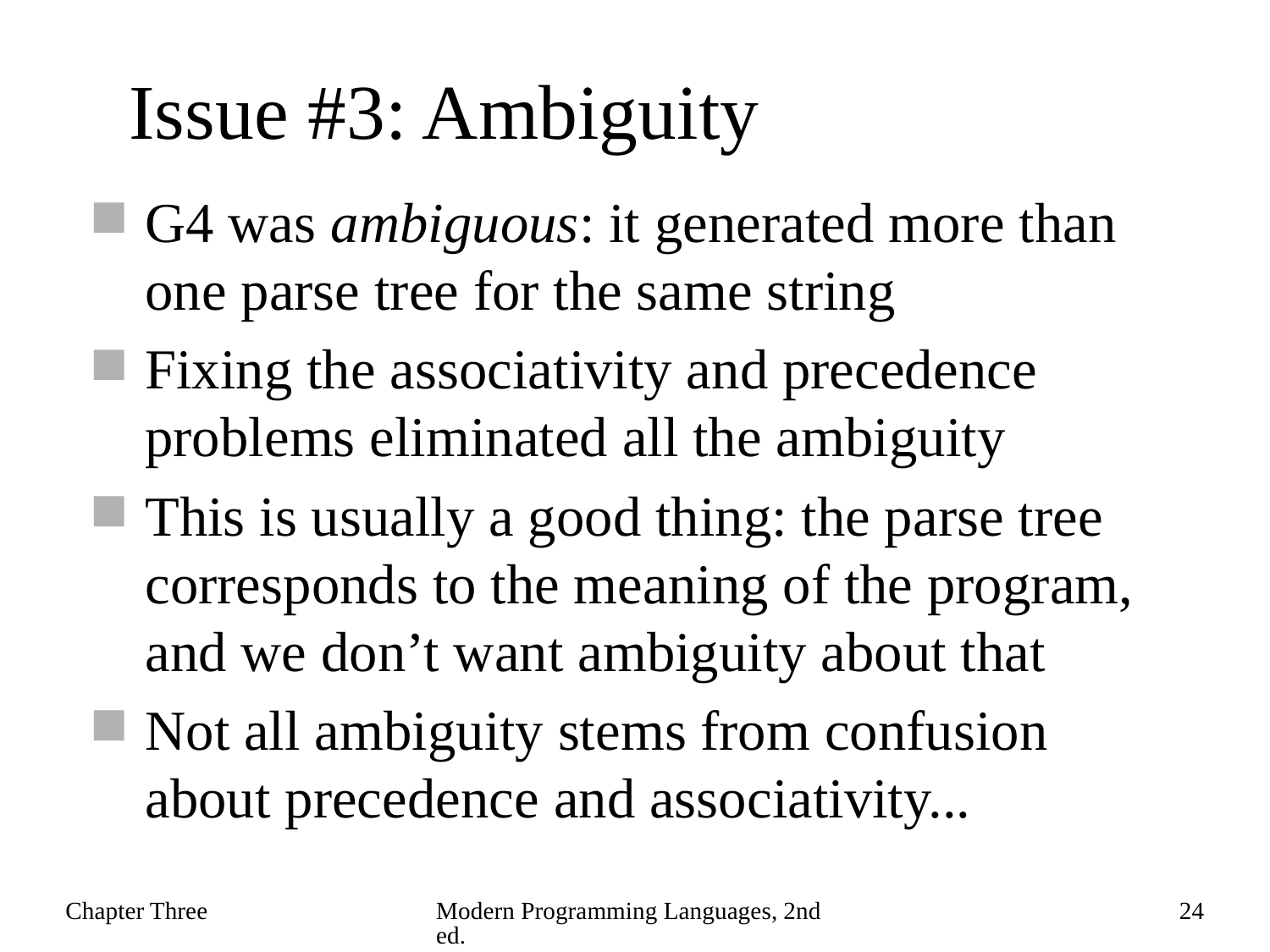

# Issue #3: Ambiguity
G4 was ambiguous: it generated more than one parse tree for the same string
Fixing the associativity and precedence problems eliminated all the ambiguity
This is usually a good thing: the parse tree corresponds to the meaning of the program, and we don’t want ambiguity about that
Not all ambiguity stems from confusion about precedence and associativity...
Chapter Three
Modern Programming Languages, 2nd ed.
24